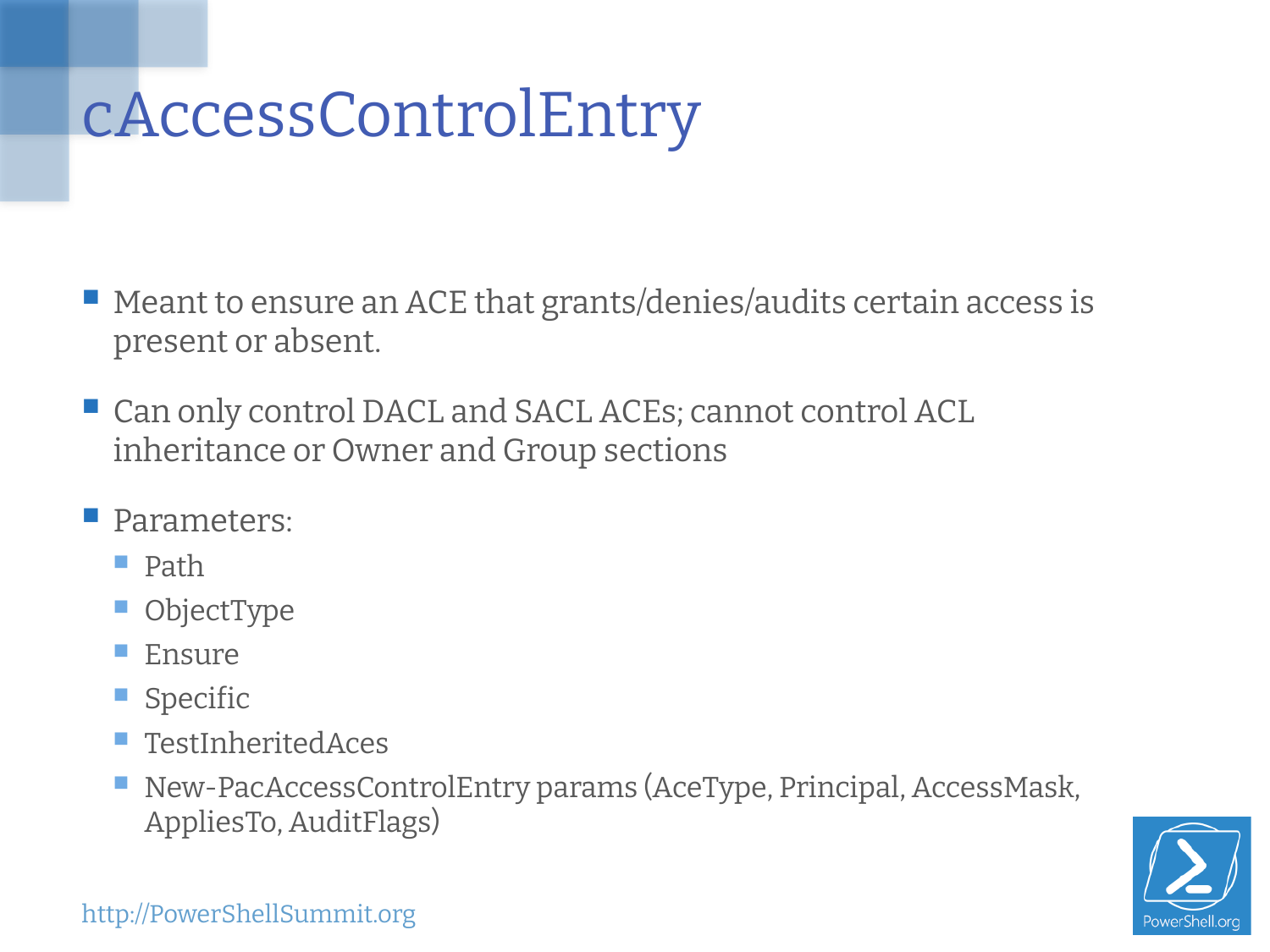

# cAccessControlEntry
Meant to ensure an ACE that grants/denies/audits certain access is present or absent.
Can only control DACL and SACL ACEs; cannot control ACL inheritance or Owner and Group sections
Parameters:
Path
ObjectType
Ensure
Specific
TestInheritedAces
New-PacAccessControlEntry params (AceType, Principal, AccessMask, AppliesTo, AuditFlags)